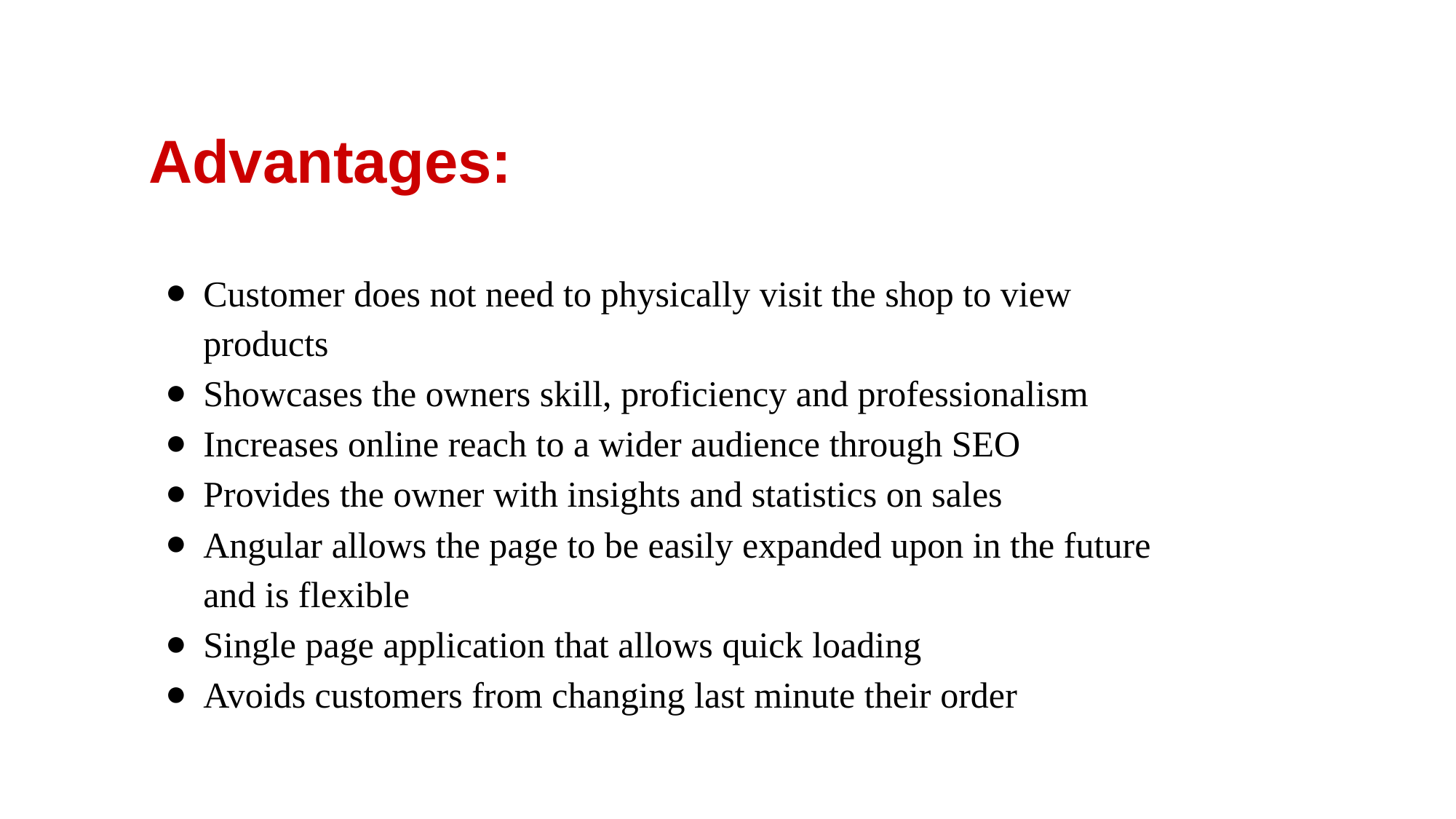

# Advantages:
Customer does not need to physically visit the shop to view products
Showcases the owners skill, proficiency and professionalism
Increases online reach to a wider audience through SEO
Provides the owner with insights and statistics on sales
Angular allows the page to be easily expanded upon in the future and is flexible
Single page application that allows quick loading
Avoids customers from changing last minute their order